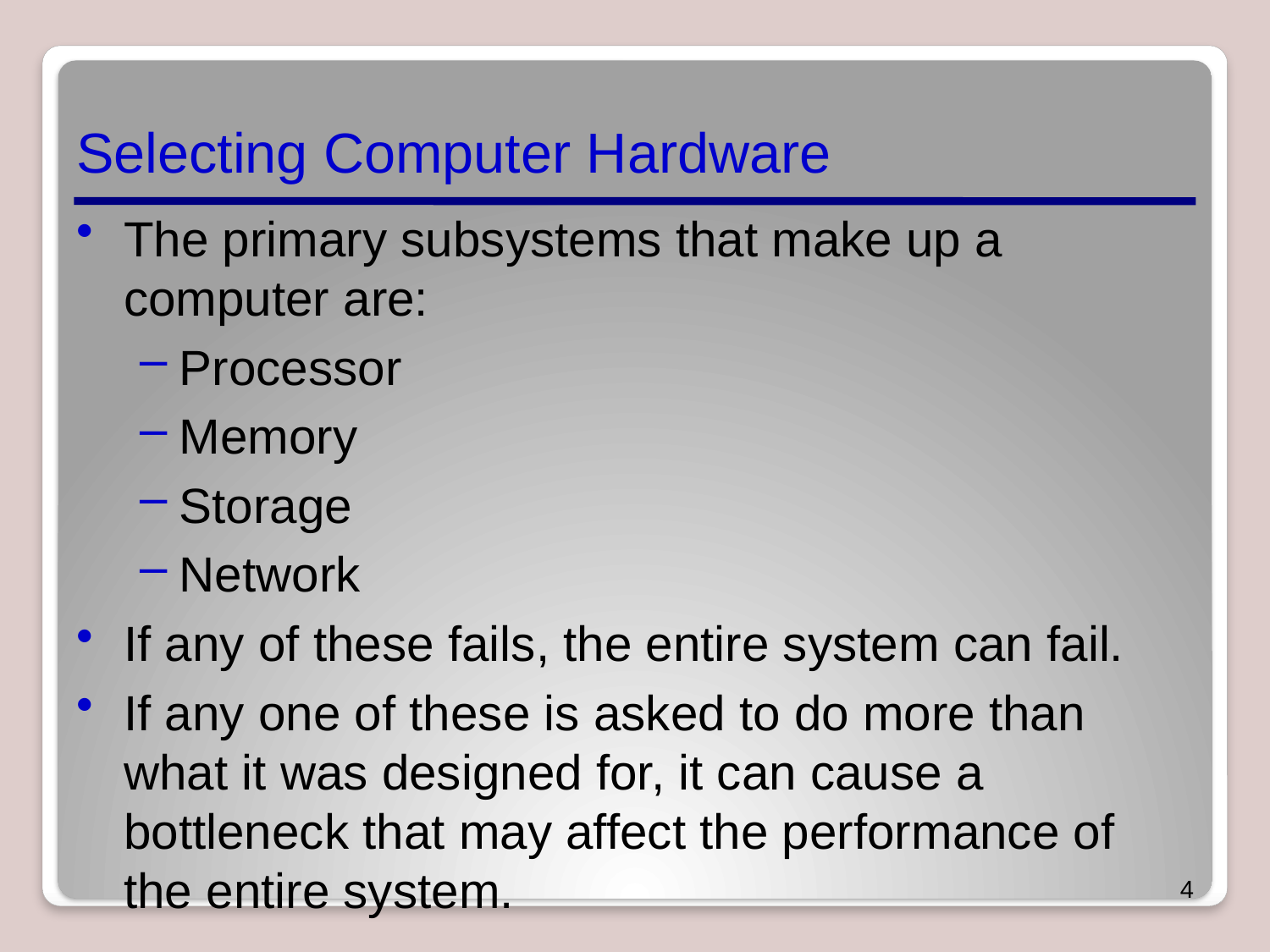

# Selecting Computer Hardware
The primary subsystems that make up a computer are:
Processor
Memory
Storage
Network
If any of these fails, the entire system can fail.
If any one of these is asked to do more than what it was designed for, it can cause a bottleneck that may affect the performance of the entire system.

4